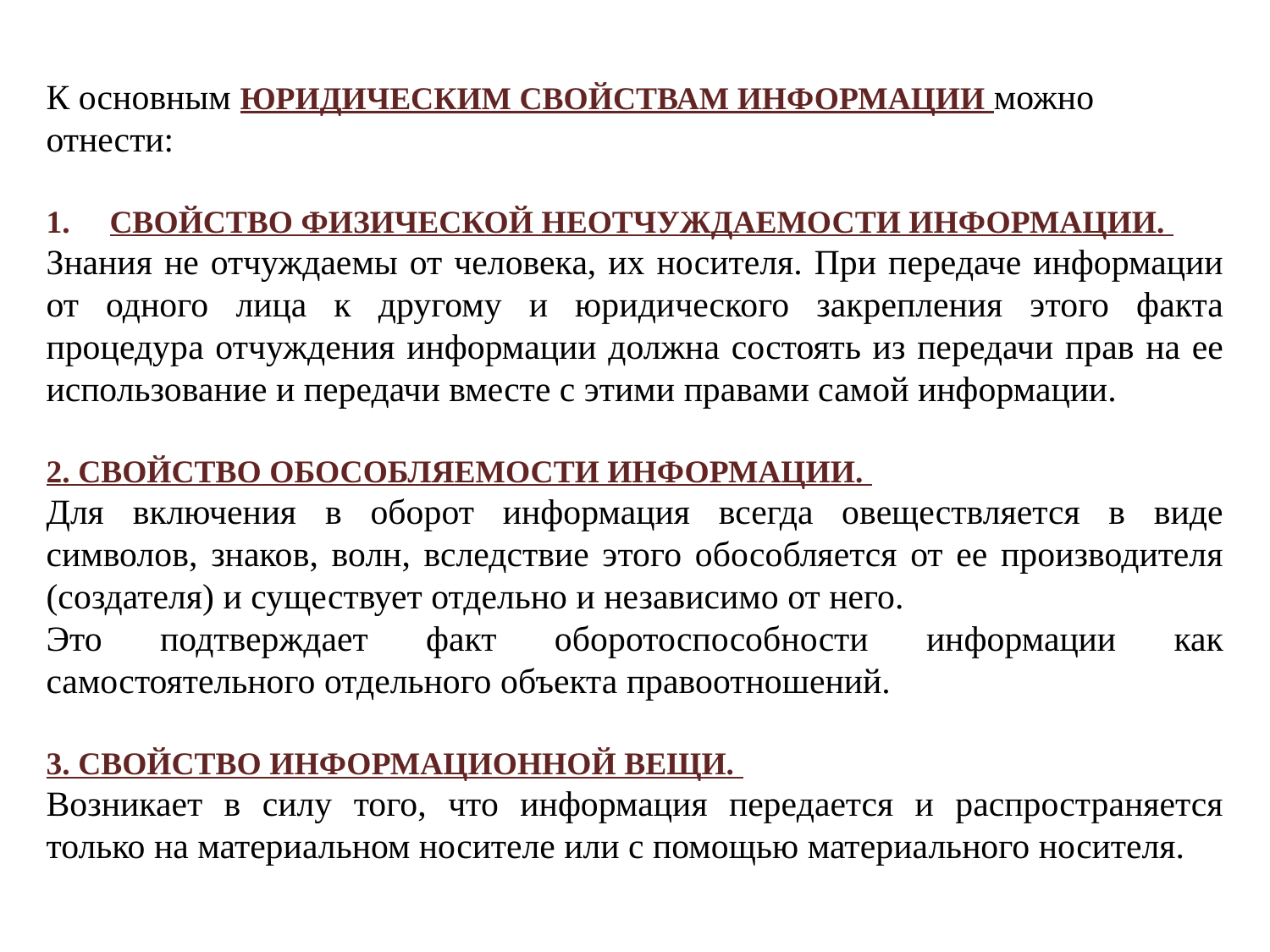

К основным юридическим свойствам информации можно отнести:

Свойство физической неотчуждаемости информации.
Знания не отчуждаемы от человека, их носителя. При передаче информации от одного лица к другому и юридического закрепления этого факта процедура отчуждения информации должна состоять из передачи прав на ее использование и передачи вместе с этими правами самой информации.

2. Свойство обособляемости информации.
Для включения в оборот информация всегда овеществляется в виде символов, знаков, волн, вследствие этого обособляется от ее производителя (создателя) и существует отдельно и независимо от него.
Это подтверждает факт оборотоспособности информации как самостоятельного отдельного объекта правоотношений.

3. Свойство информационной вещи.
Возникает в силу того, что информация передается и распространяется только на материальном носителе или с помощью материального носителя.